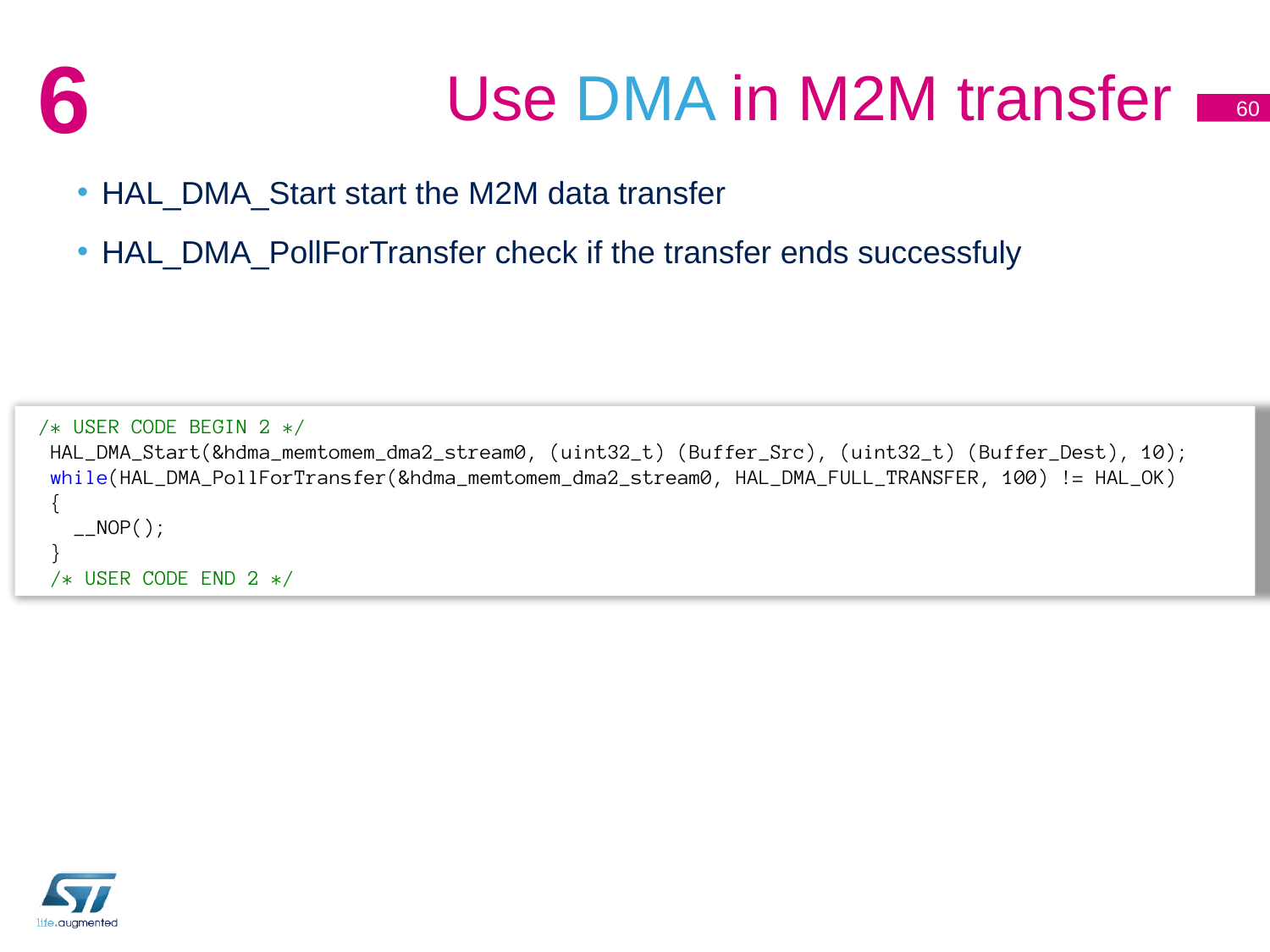

# Use DMA in M2M transfer
6
60
HAL_DMA_Start start the M2M data transfer
HAL_DMA_PollForTransfer check if the transfer ends successfuly
 /* USER CODE BEGIN 2 */
  HAL_DMA_Start(&hdma_memtomem_dma2_stream0, (uint32_t) (Buffer_Src), (uint32_t) (Buffer_Dest), 10);
  while(HAL_DMA_PollForTransfer(&hdma_memtomem_dma2_stream0, HAL_DMA_FULL_TRANSFER, 100) != HAL_OK)
  {
    __NOP();
  }
  /* USER CODE END 2 */